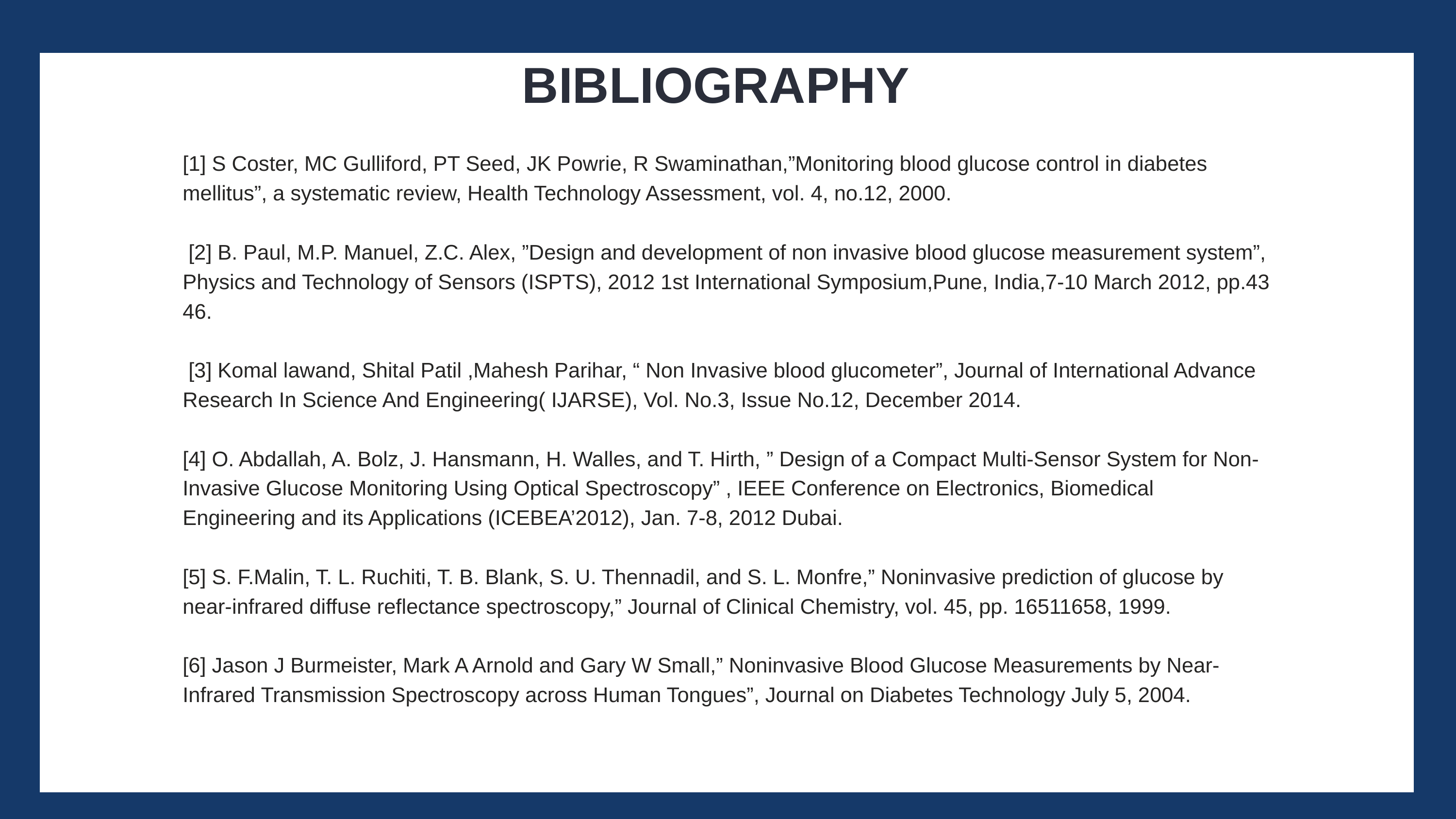

BIBLIOGRAPHY

[1] S Coster, MC Gulliford, PT Seed, JK Powrie, R Swaminathan,”Monitoring blood glucose control in diabetes mellitus”, a systematic review, Health Technology Assessment, vol. 4, no.12, 2000.

 [2] B. Paul, M.P. Manuel, Z.C. Alex, ”Design and development of non invasive blood glucose measurement system”, Physics and Technology of Sensors (ISPTS), 2012 1st International Symposium,Pune, India,7-10 March 2012, pp.43 46.

 [3] Komal lawand, Shital Patil ,Mahesh Parihar, “ Non Invasive blood glucometer”, Journal of International Advance Research In Science And Engineering( IJARSE), Vol. No.3, Issue No.12, December 2014.

[4] O. Abdallah, A. Bolz, J. Hansmann, H. Walles, and T. Hirth, ” Design of a Compact Multi-Sensor System for Non-Invasive Glucose Monitoring Using Optical Spectroscopy” , IEEE Conference on Electronics, Biomedical Engineering and its Applications (ICEBEA’2012), Jan. 7-8, 2012 Dubai.

[5] S. F.Malin, T. L. Ruchiti, T. B. Blank, S. U. Thennadil, and S. L. Monfre,” Noninvasive prediction of glucose by near-infrared diffuse reflectance spectroscopy,” Journal of Clinical Chemistry, vol. 45, pp. 16511658, 1999.

[6] Jason J Burmeister, Mark A Arnold and Gary W Small,” Noninvasive Blood Glucose Measurements by Near-Infrared Transmission Spectroscopy across Human Tongues”, Journal on Diabetes Technology July 5, 2004.